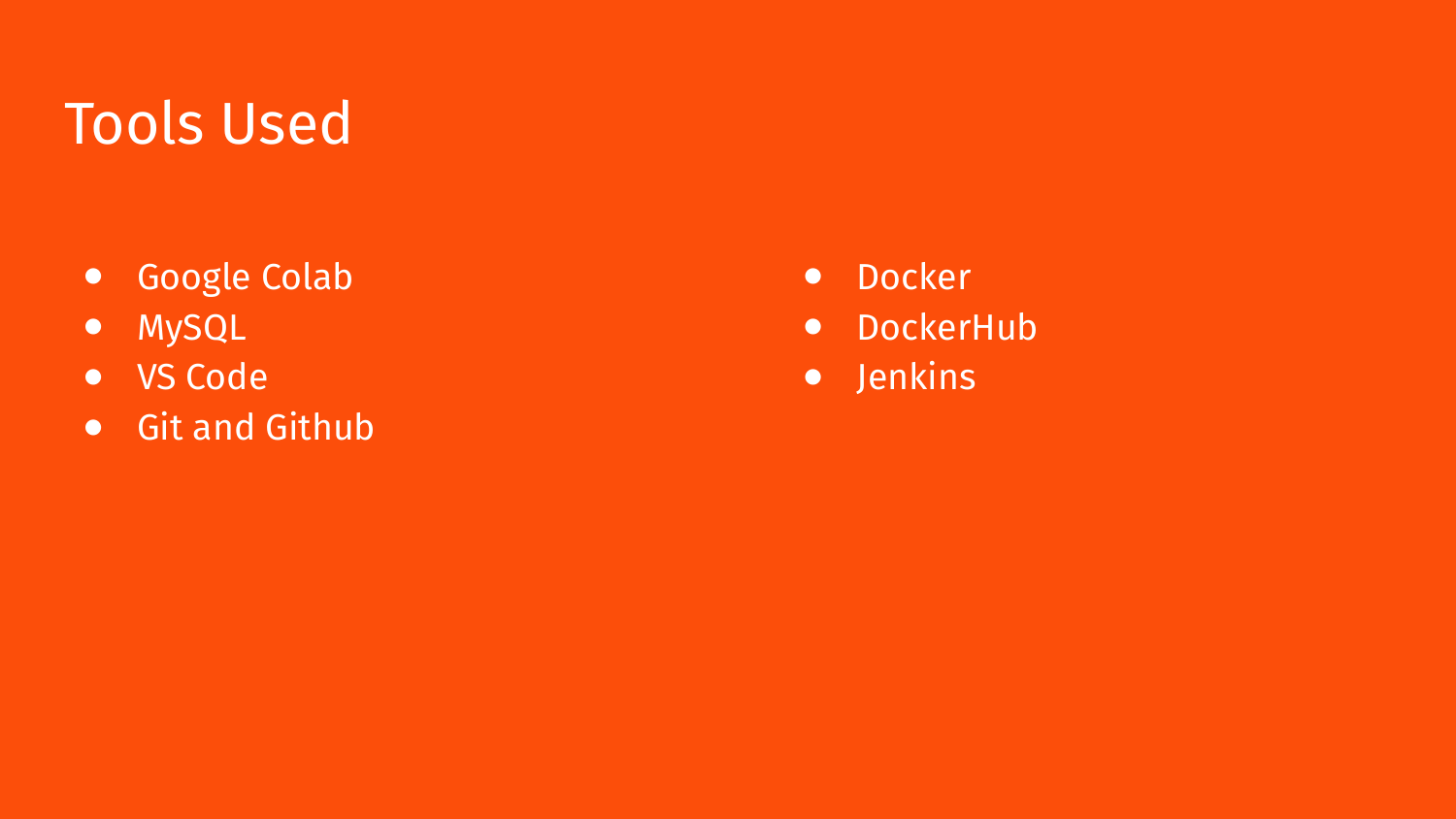

# Tools Used
Google Colab
MySQL
VS Code
Git and Github

Docker
DockerHub
Jenkins